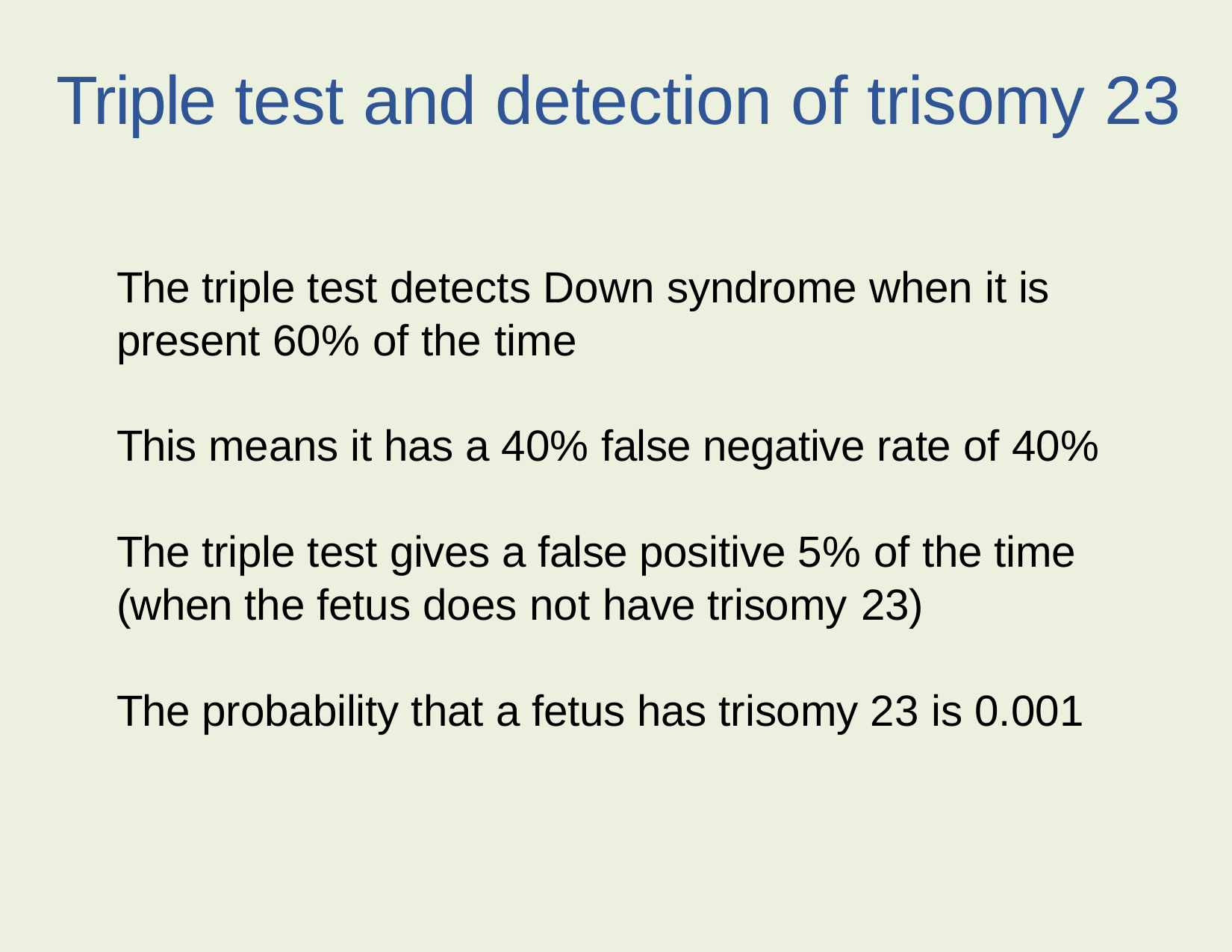

# Triple test and detection of trisomy 23
The triple test detects Down syndrome when it is present 60% of the time

This means it has a 40% false negative rate of 40%

The triple test gives a false positive 5% of the time (when the fetus does not have trisomy 23)

The probability that a fetus has trisomy 23 is 0.001